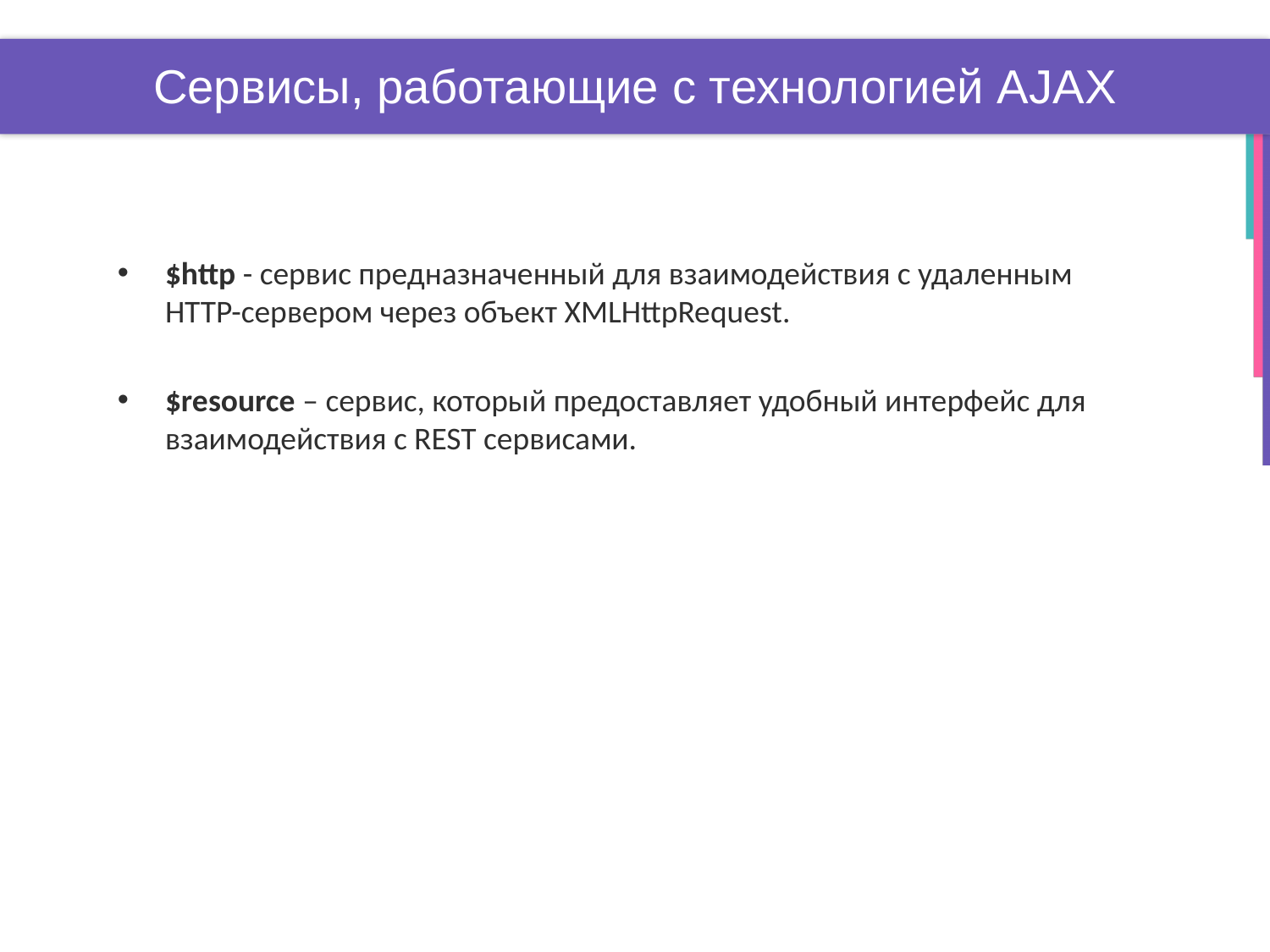

# Сервисы, работающие с технологией AJAX
$http - сервис предназначенный для взаимодействия с удаленным HTTP-сервером через объект XMLHttpRequest.

$resource – сервис, который предоставляет удобный интерфейс для взаимодействия c REST сервисами.